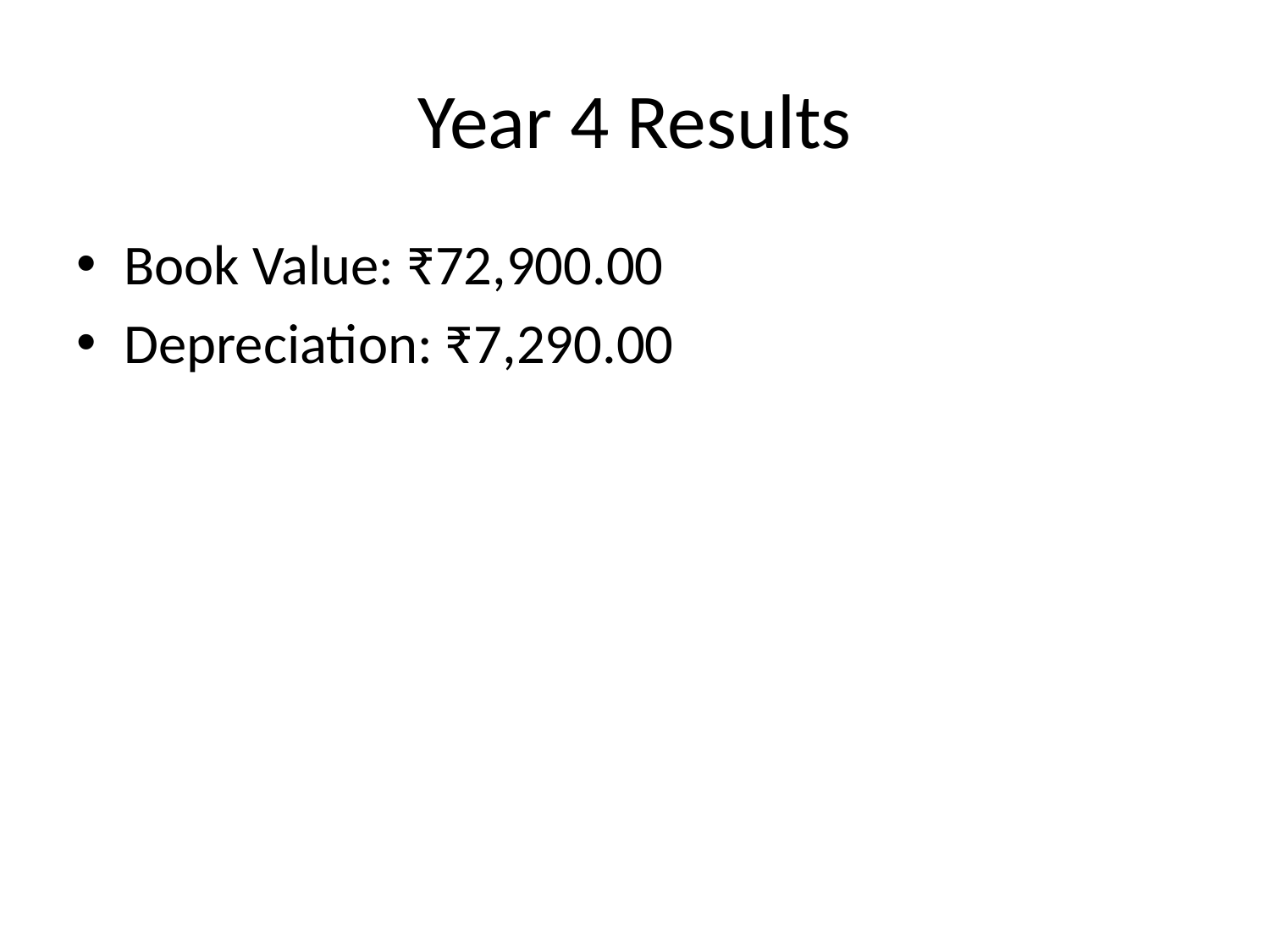

# Year 4 Results
Book Value: ₹72,900.00
Depreciation: ₹7,290.00